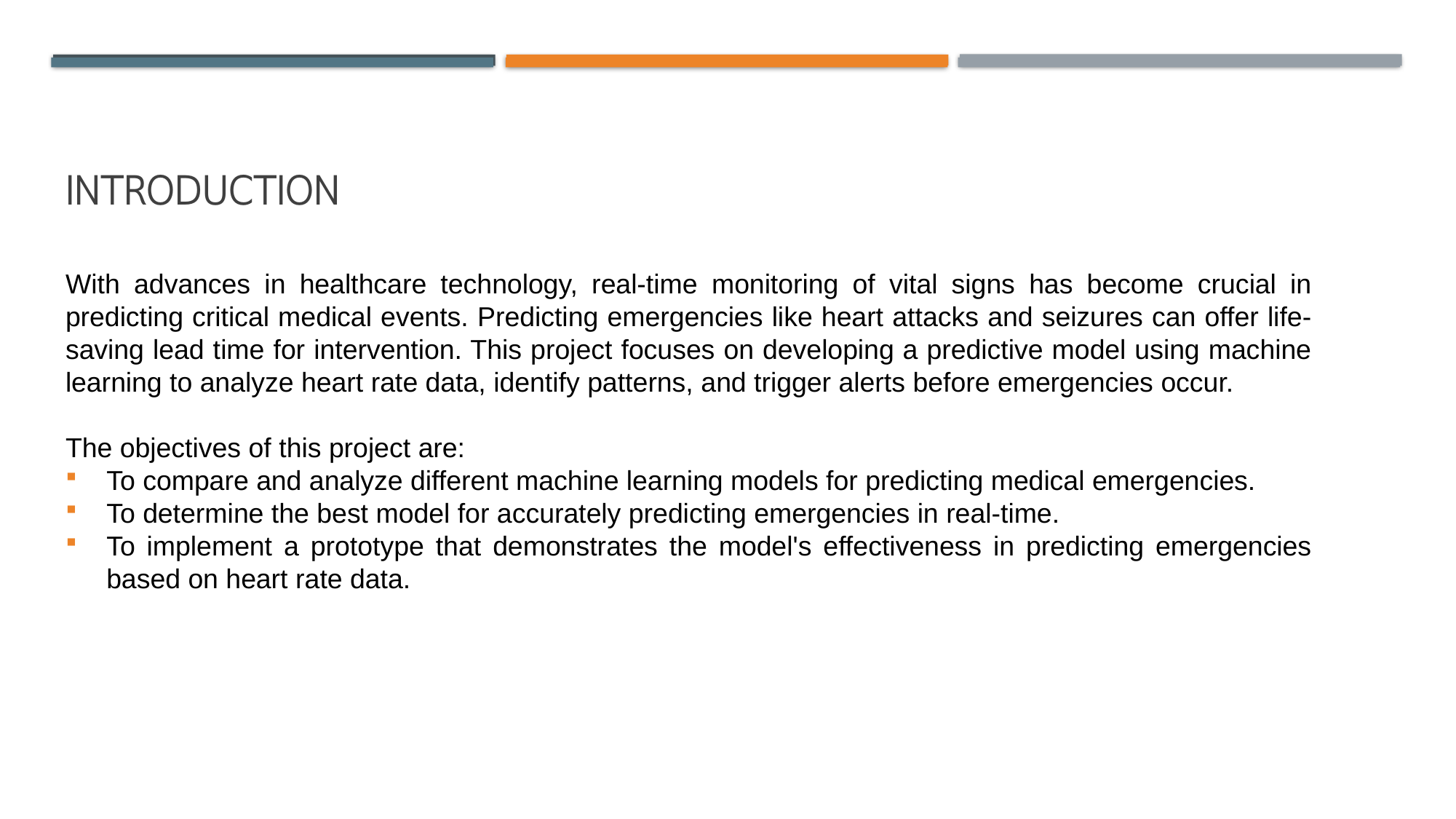

# INTRODUCTION
With advances in healthcare technology, real-time monitoring of vital signs has become crucial in predicting critical medical events. Predicting emergencies like heart attacks and seizures can offer life-saving lead time for intervention. This project focuses on developing a predictive model using machine learning to analyze heart rate data, identify patterns, and trigger alerts before emergencies occur.
The objectives of this project are:
To compare and analyze different machine learning models for predicting medical emergencies.
To determine the best model for accurately predicting emergencies in real-time.
To implement a prototype that demonstrates the model's effectiveness in predicting emergencies based on heart rate data.